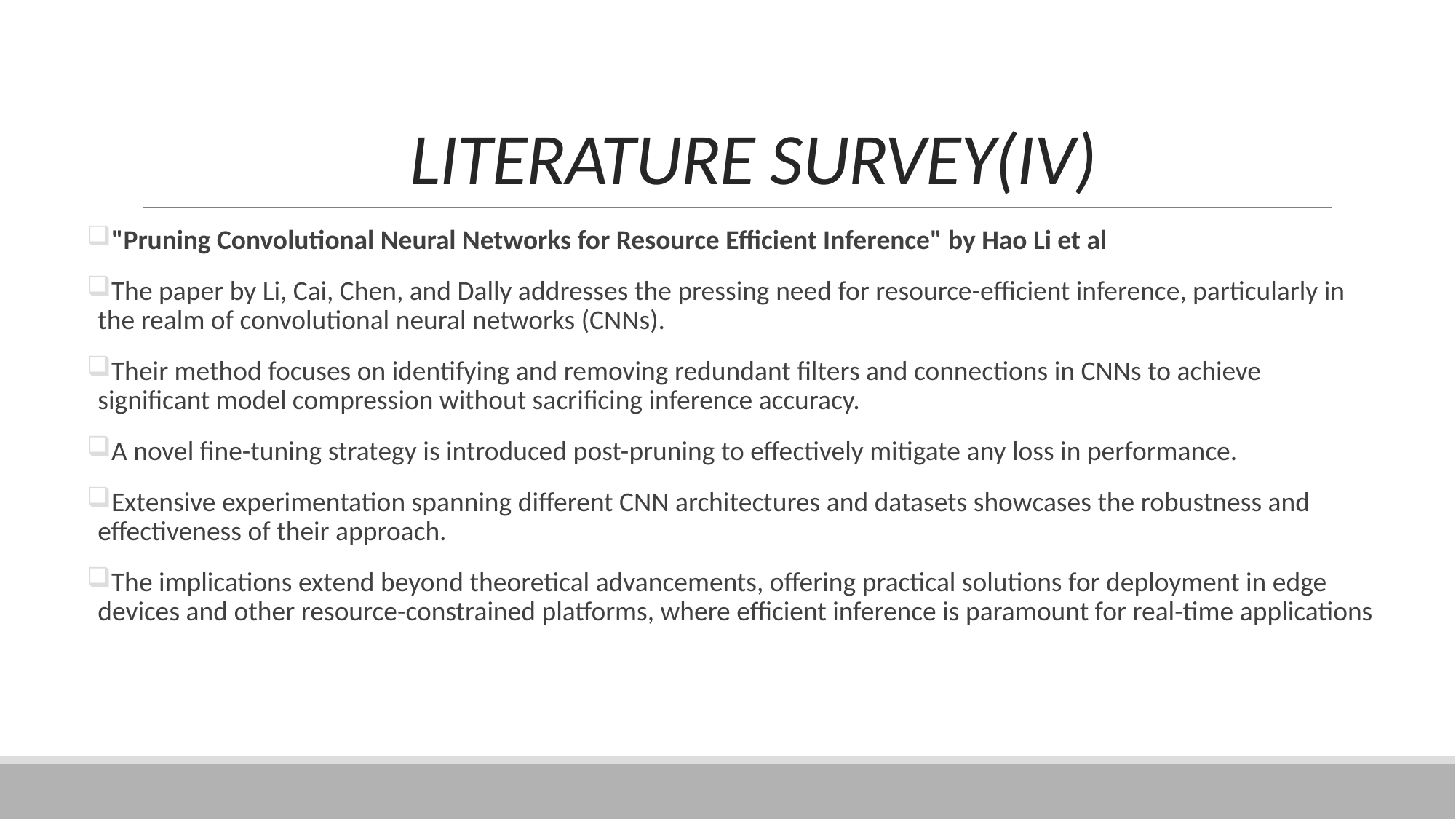

# LITERATURE SURVEY(IV)
"Pruning Convolutional Neural Networks for Resource Efficient Inference" by Hao Li et al
The paper by Li, Cai, Chen, and Dally addresses the pressing need for resource-efficient inference, particularly in the realm of convolutional neural networks (CNNs).
Their method focuses on identifying and removing redundant filters and connections in CNNs to achieve significant model compression without sacrificing inference accuracy.
A novel fine-tuning strategy is introduced post-pruning to effectively mitigate any loss in performance.
Extensive experimentation spanning different CNN architectures and datasets showcases the robustness and effectiveness of their approach.
The implications extend beyond theoretical advancements, offering practical solutions for deployment in edge devices and other resource-constrained platforms, where efficient inference is paramount for real-time applications